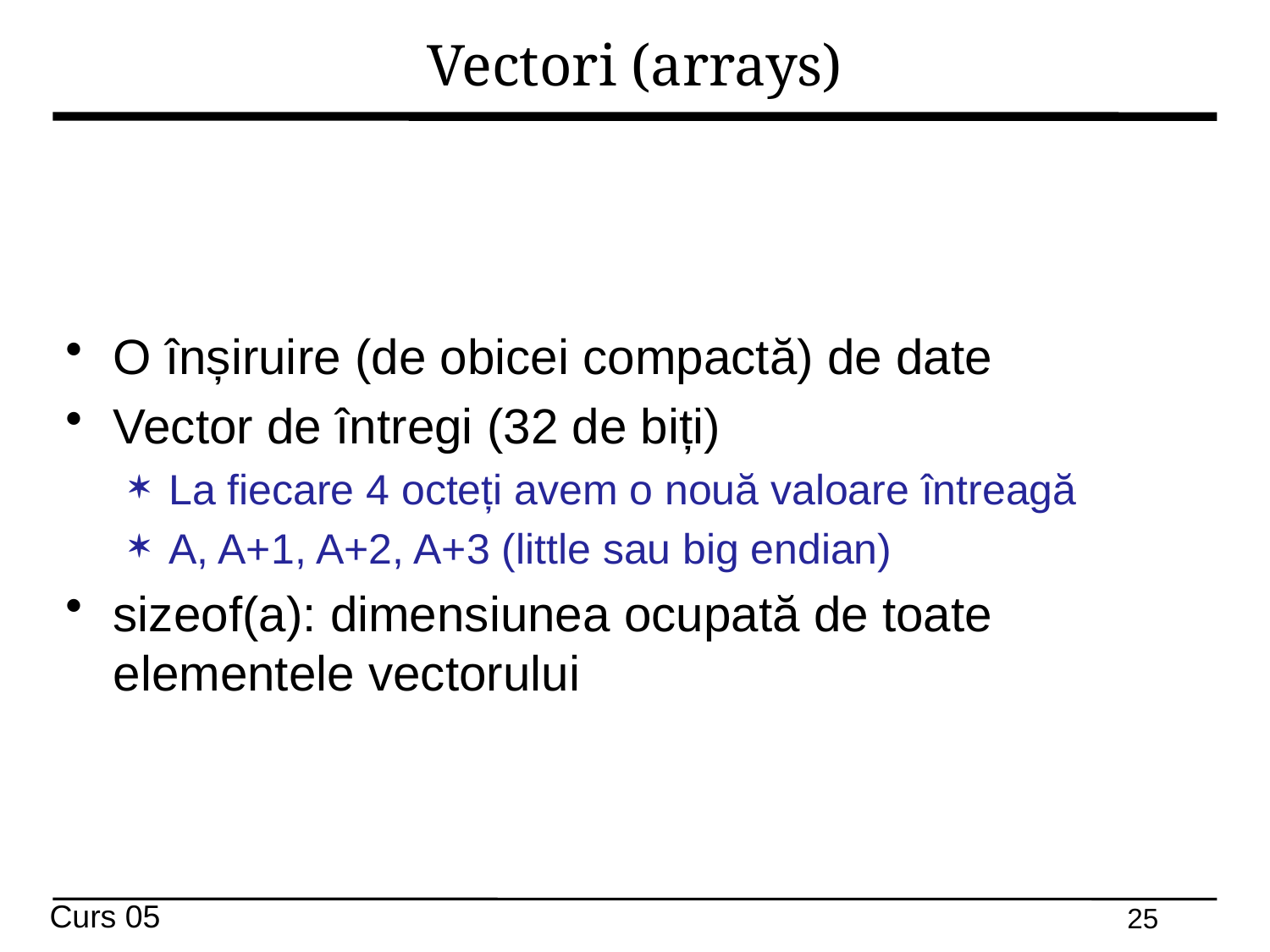

# Vectori (arrays)
O înșiruire (de obicei compactă) de date
Vector de întregi (32 de biți)
La fiecare 4 octeți avem o nouă valoare întreagă
A, A+1, A+2, A+3 (little sau big endian)
sizeof(a): dimensiunea ocupată de toate elementele vectorului